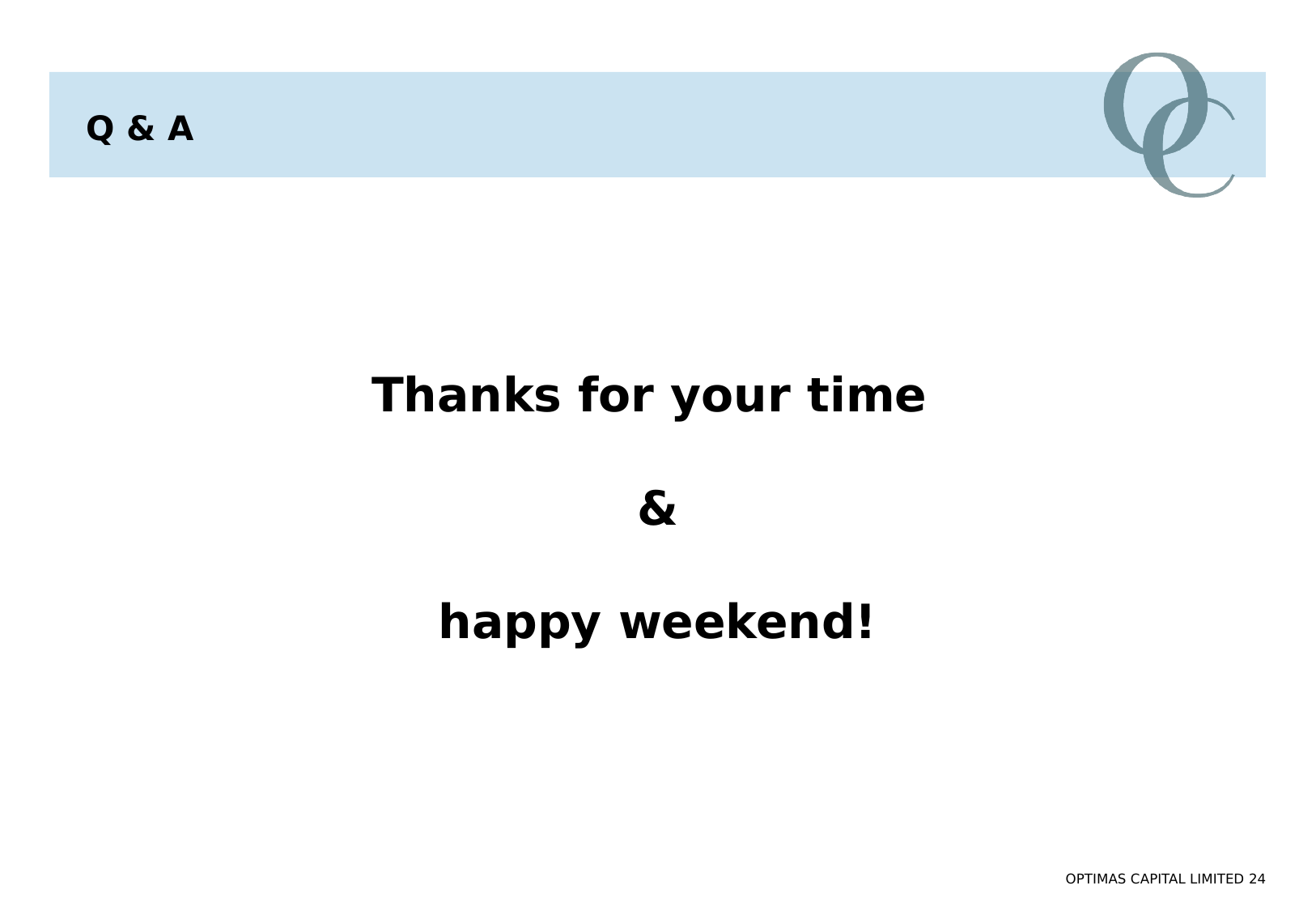

Q & A
Thanks for your time

&

happy weekend!
OPTIMAS CAPITAL LIMITED 24